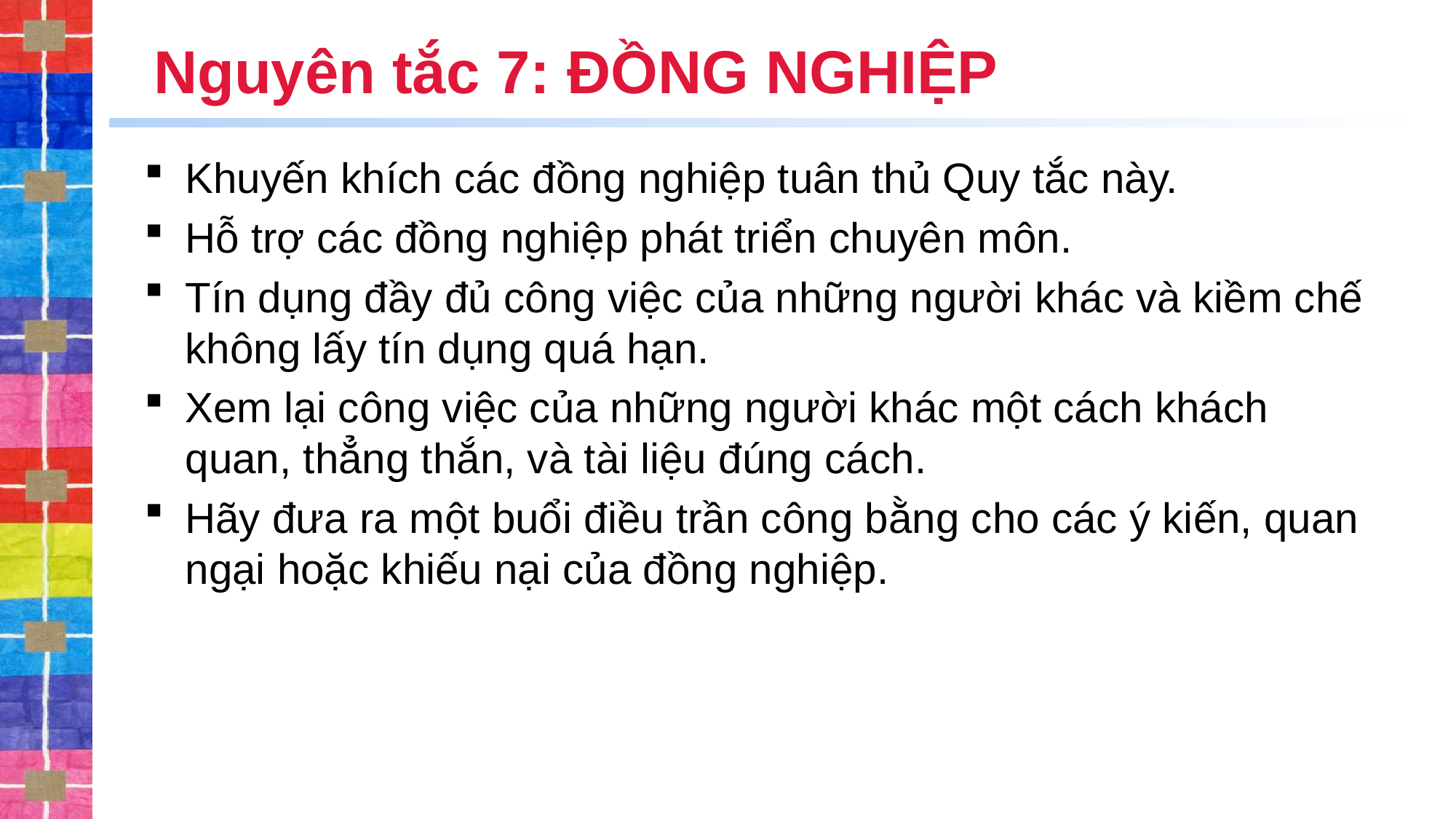

# Nguyên tắc 7: ĐỒNG NGHIỆP
Khuyến khích các đồng nghiệp tuân thủ Quy tắc này.
Hỗ trợ các đồng nghiệp phát triển chuyên môn.
Tín dụng đầy đủ công việc của những người khác và kiềm chế không lấy tín dụng quá hạn.
Xem lại công việc của những người khác một cách khách quan, thẳng thắn, và tài liệu đúng cách.
Hãy đưa ra một buổi điều trần công bằng cho các ý kiến, quan ngại hoặc khiếu nại của đồng nghiệp.